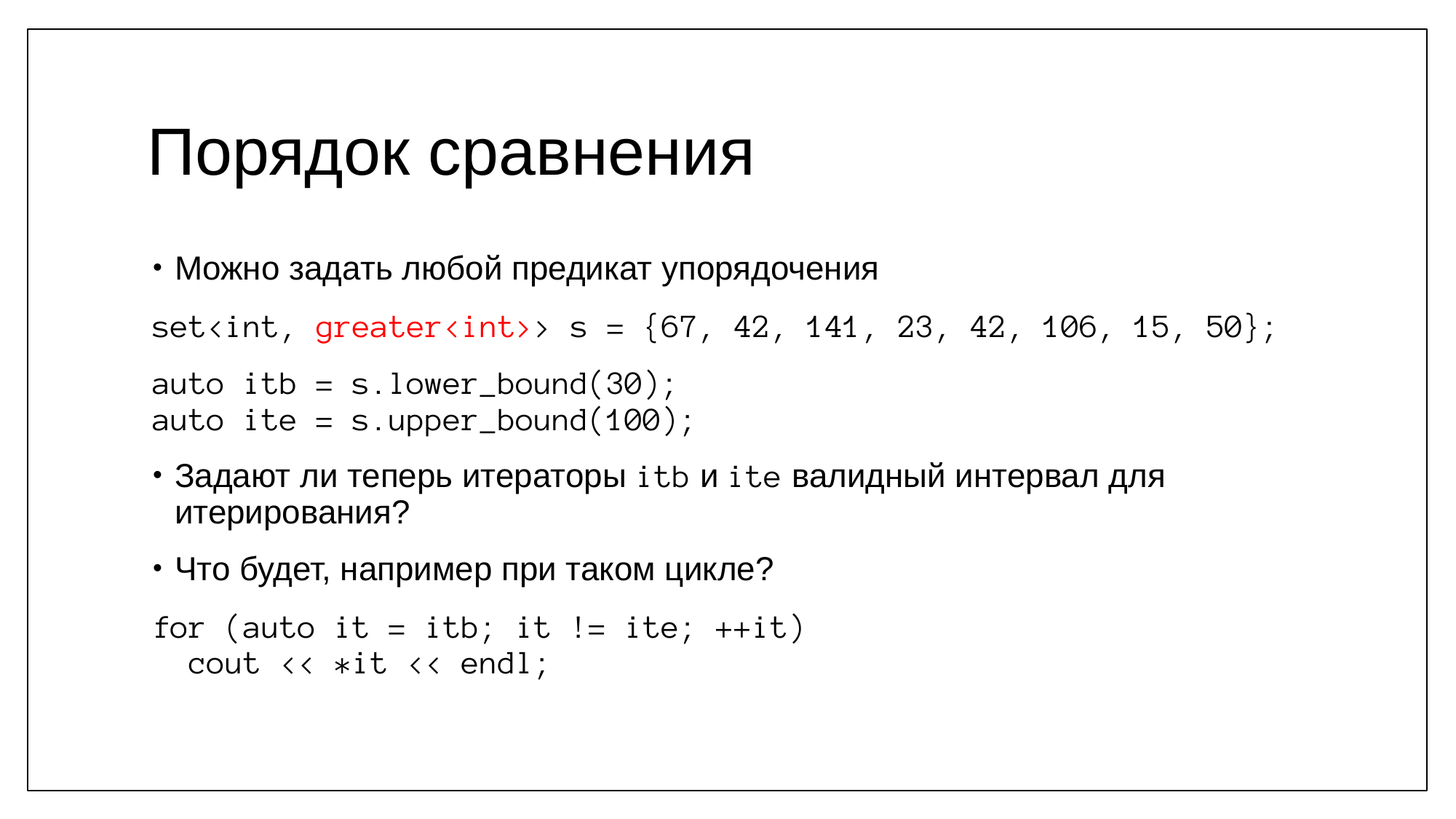

# Порядок сравнения
Можно задать любой предикат упорядочения
set<int, greater<int>> s = {67, 42, 141, 23, 42, 106, 15, 50};
auto itb = s.lower_bound(30);
auto ite = s.upper_bound(100);
Задают ли теперь итераторы itb и ite валидный интервал для итерирования?
Что будет, например при таком цикле?
for (auto it = itb; it != ite; ++it)
  cout << *it << endl;